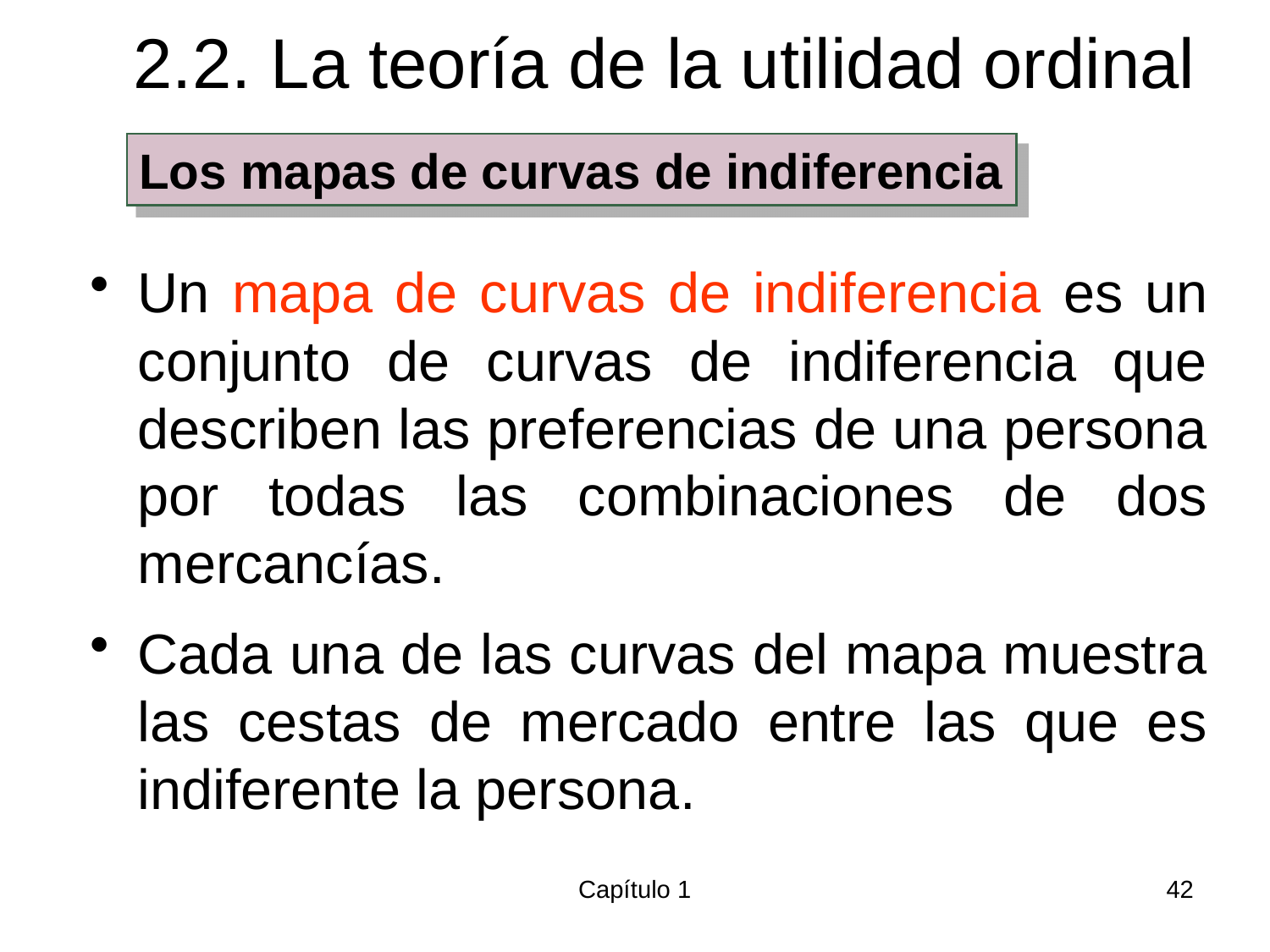

# 2.2. La teoría de la utilidad ordinal
Los mapas de curvas de indiferencia
Un mapa de curvas de indiferencia es un conjunto de curvas de indiferencia que describen las preferencias de una persona por todas las combinaciones de dos mercancías.
Cada una de las curvas del mapa muestra las cestas de mercado entre las que es indiferente la persona.
Capítulo 1
42